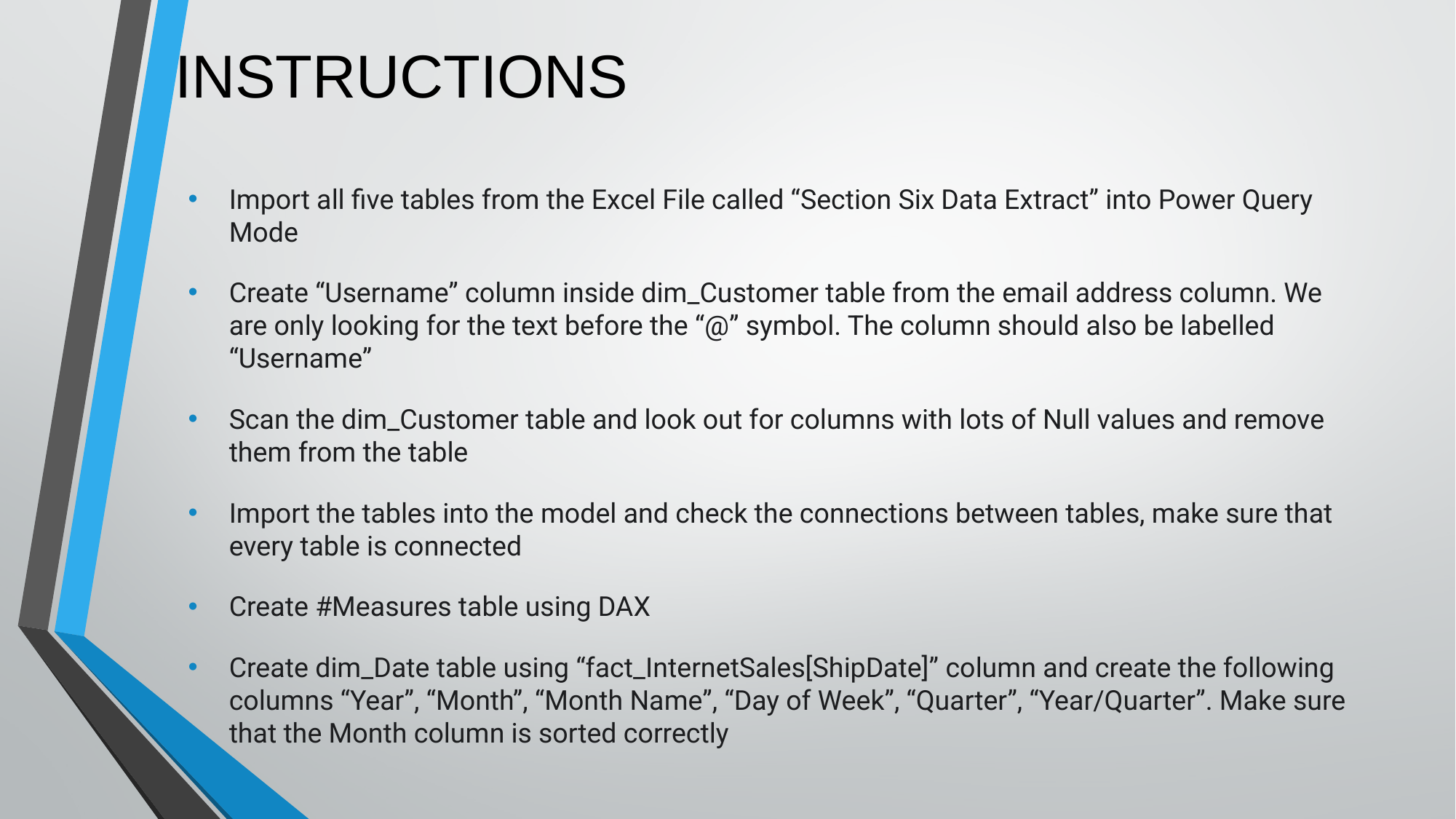

INSTRUCTIONS
Import all five tables from the Excel File called “Section Six Data Extract” into Power Query Mode
Create “Username” column inside dim_Customer table from the email address column. We are only looking for the text before the “@” symbol. The column should also be labelled “Username”
Scan the dim_Customer table and look out for columns with lots of Null values and remove them from the table
Import the tables into the model and check the connections between tables, make sure that every table is connected
Create #Measures table using DAX
Create dim_Date table using “fact_InternetSales[ShipDate]” column and create the following columns “Year”, “Month”, “Month Name”, “Day of Week”, “Quarter”, “Year/Quarter”. Make sure that the Month column is sorted correctly